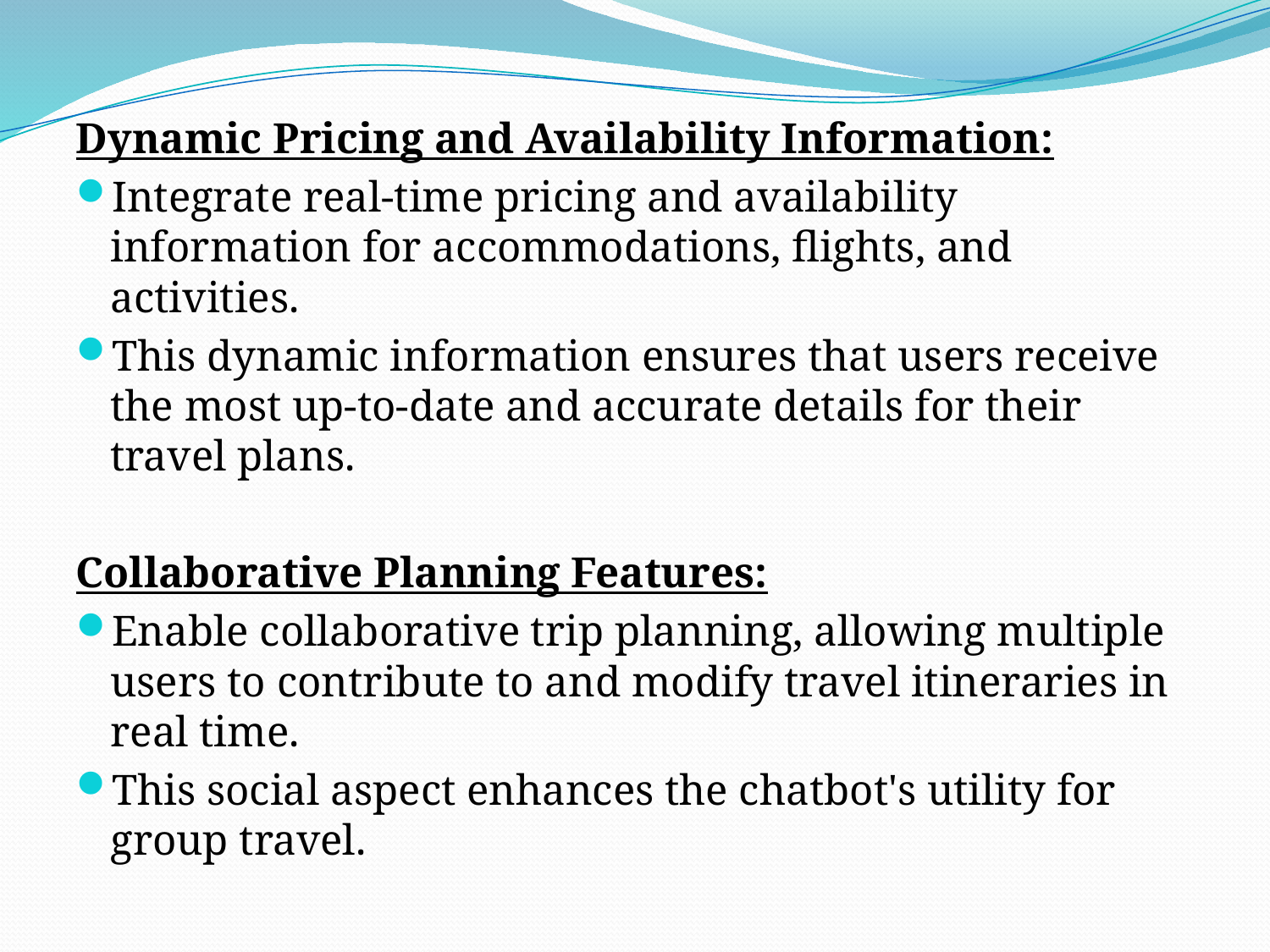

Dynamic Pricing and Availability Information:
Integrate real-time pricing and availability information for accommodations, flights, and activities.
This dynamic information ensures that users receive the most up-to-date and accurate details for their travel plans.

Collaborative Planning Features:
Enable collaborative trip planning, allowing multiple users to contribute to and modify travel itineraries in real time.
This social aspect enhances the chatbot's utility for group travel.